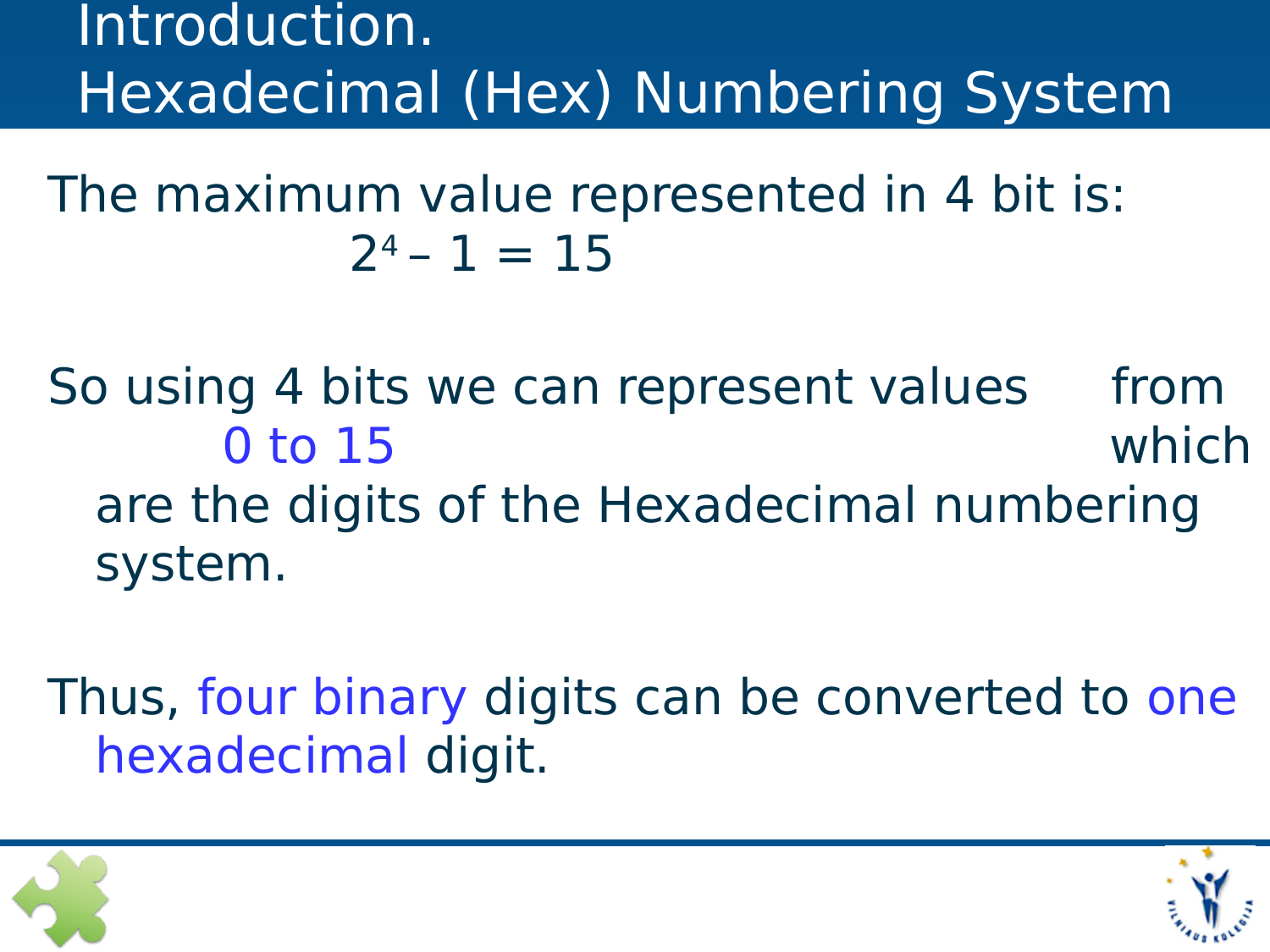

# Introduction. Hexadecimal (Hex) Numbering System
The maximum value represented in 4 bit is:			24 – 1 = 15

So using 4 bits we can represent values 	from	 	0 to 15				        	        which are the digits of the Hexadecimal numbering system.

Thus, four binary digits can be converted to one hexadecimal digit.